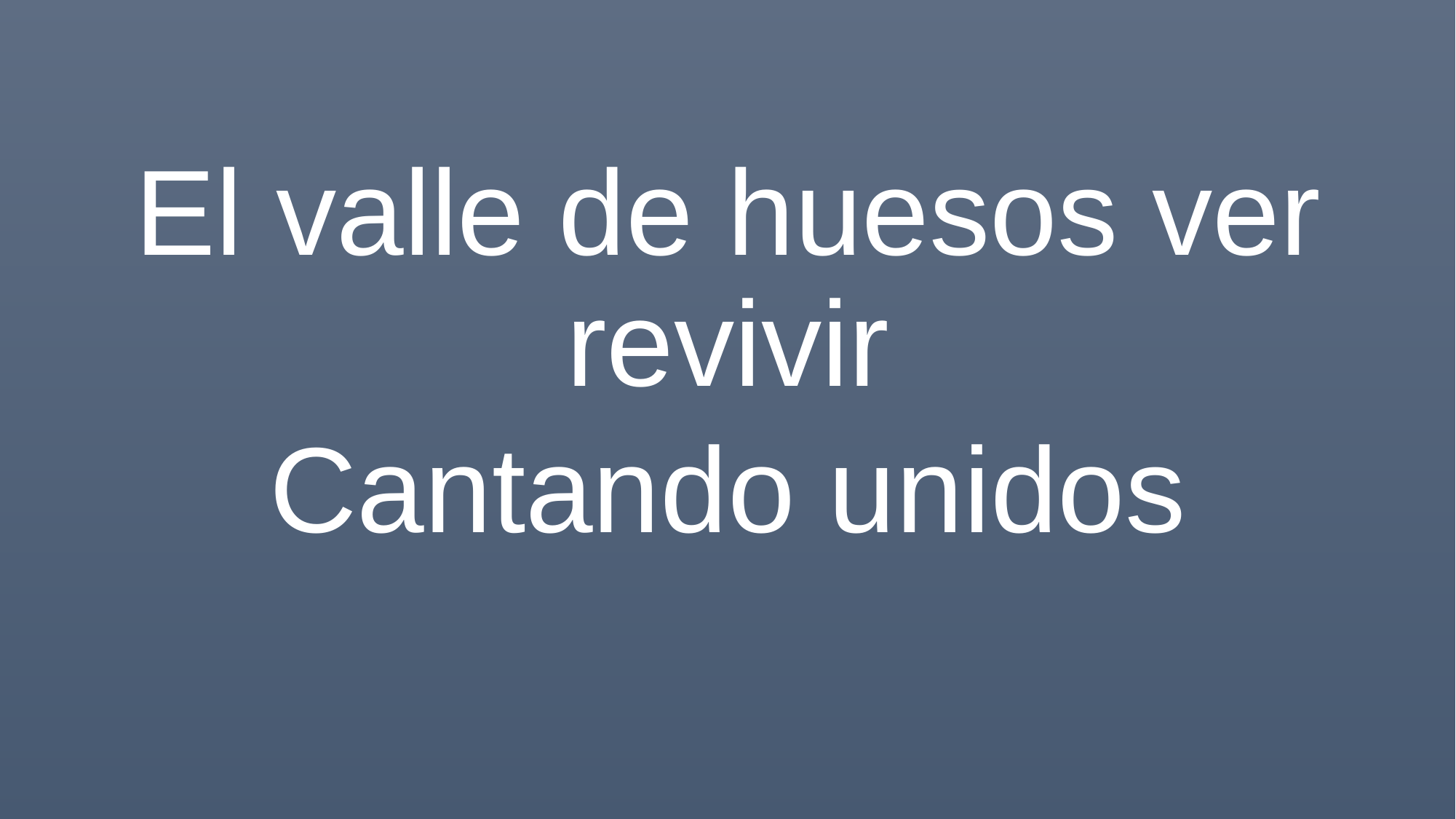

El valle de huesos ver revivir
Cantando unidos